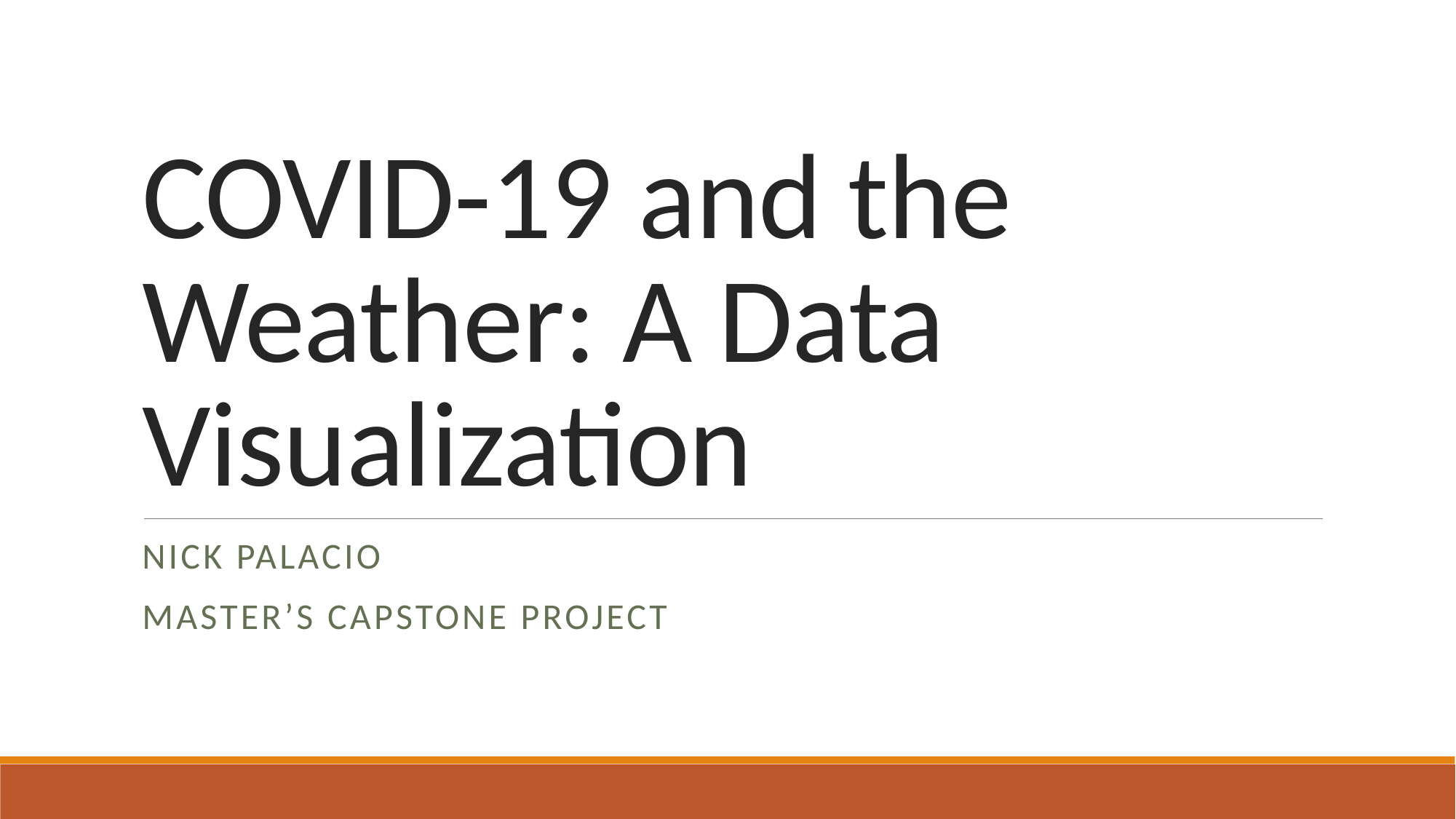

# COVID-19 and the Weather: A Data Visualization
Nick Palacio
Master’s Capstone Project